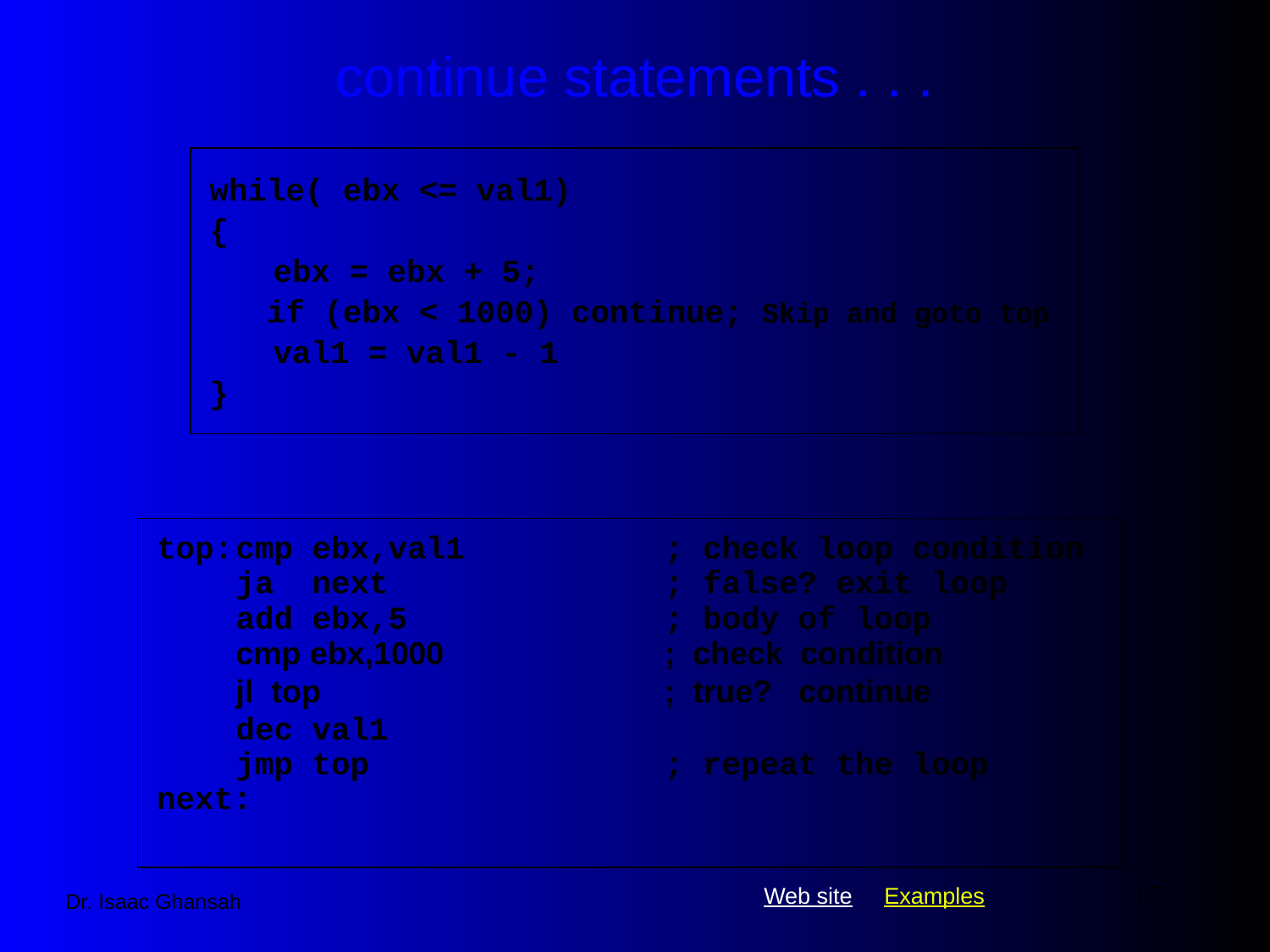

# continue statements . . .
while( ebx <= val1)
{
	ebx = ebx + 5;
   if (ebx < 1000) continue; Skip and goto top
	val1 = val1 - 1
}
top:	cmp ebx,val1	; check loop condition
	ja  next	; false? exit loop
	add ebx,5	; body of loop
	cmp ebx,1000	;  check  condition
	jl  top	;  true?   continue
	dec val1
	jmp top	; repeat the loop
next:
17
Dr. Isaac Ghansah